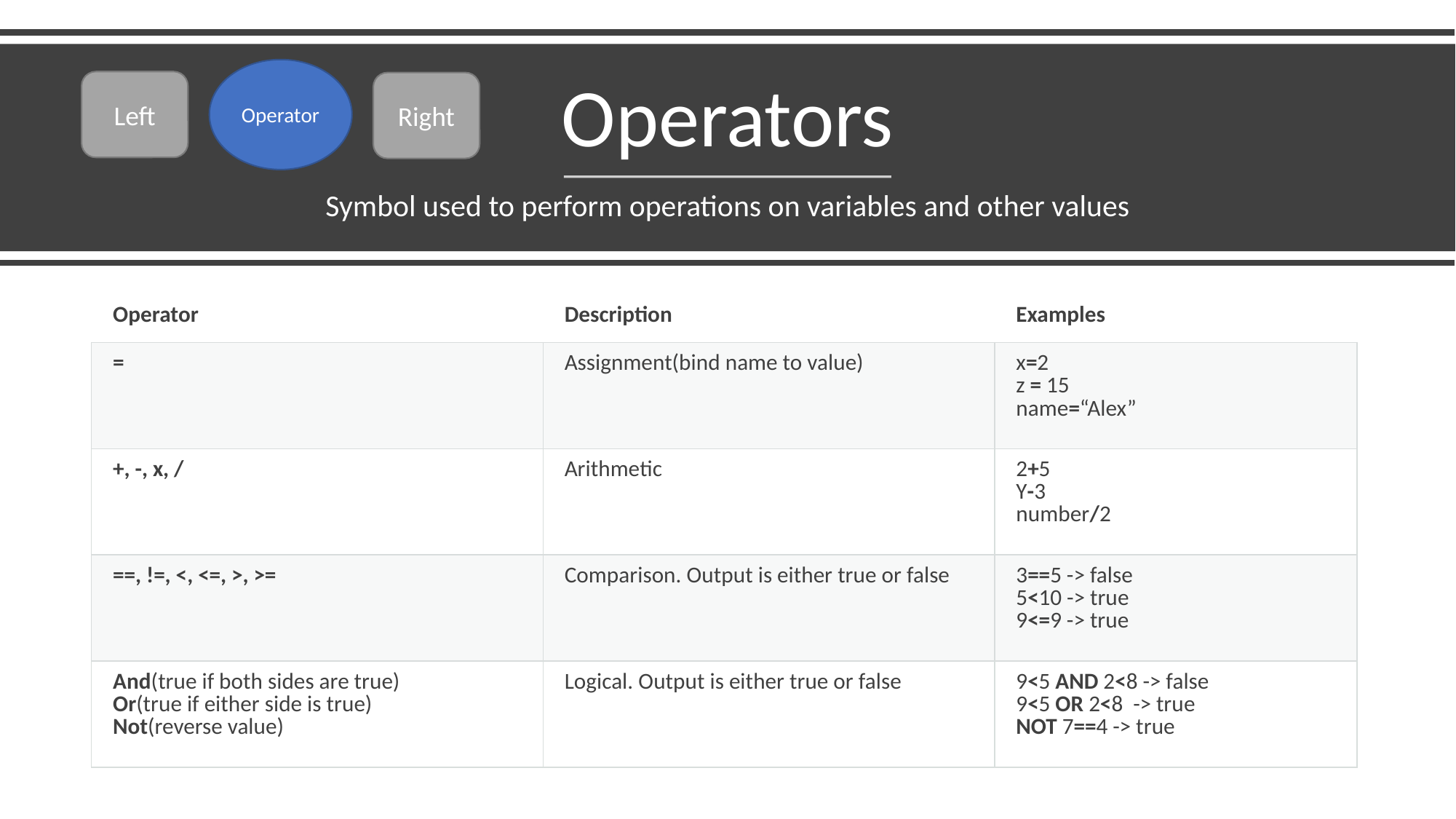

# Operators
Operator
Left
Right
Symbol used to perform operations on variables and other values
| Operator | Description | Examples |
| --- | --- | --- |
| = | Assignment(bind name to value) | x=2 z = 15 name=“Alex” |
| +, -, x, / | Arithmetic | 2+5 Y-3 number/2 |
| ==, !=, <, <=, >, >= | Comparison. Output is either true or false | 3==5 -> false 5<10 -> true 9<=9 -> true |
| And(true if both sides are true) Or(true if either side is true) Not(reverse value) | Logical. Output is either true or false | 9<5 AND 2<8 -> false 9<5 OR 2<8 -> true NOT 7==4 -> true |